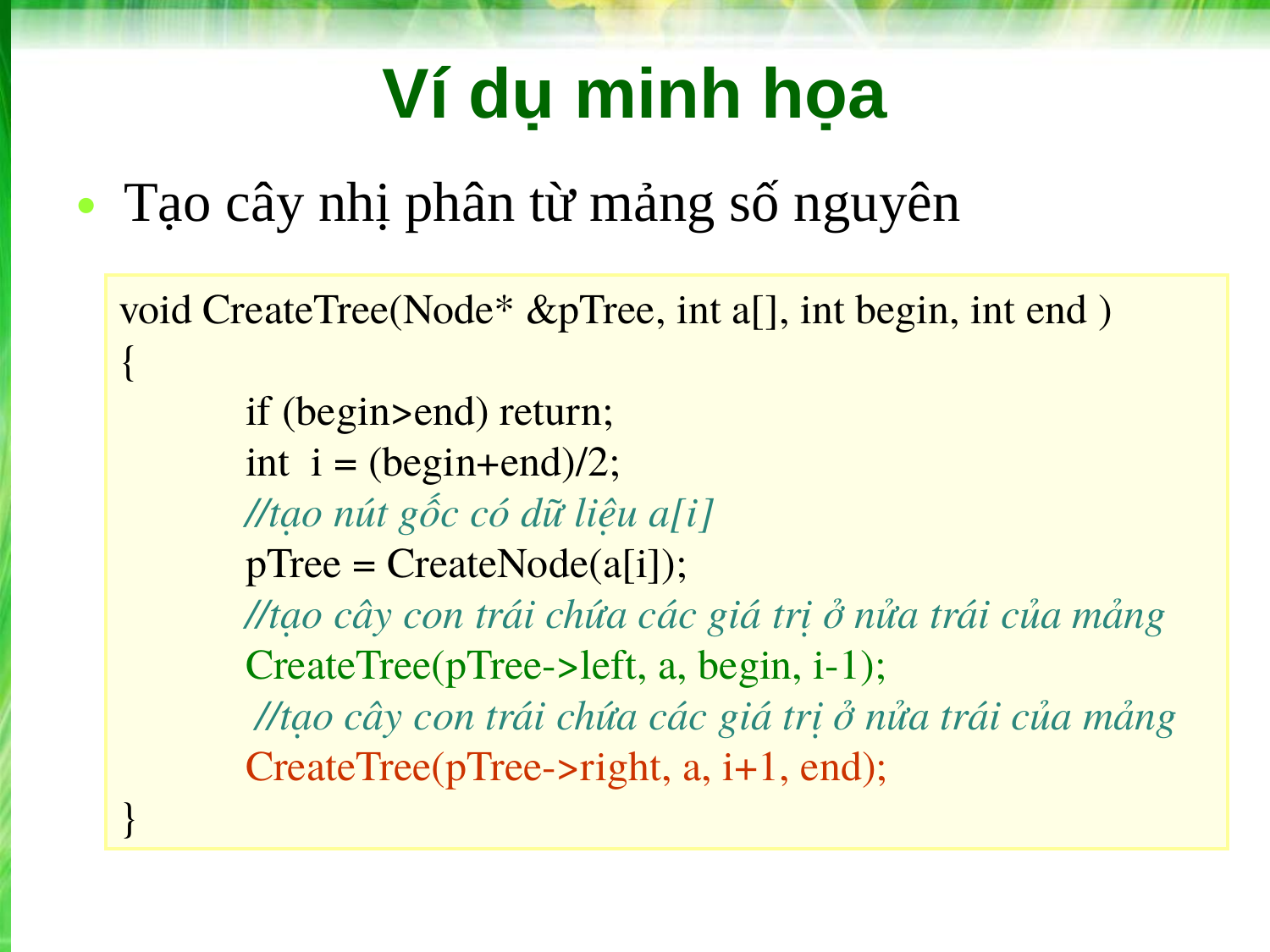

# Ví dụ minh họa
Tạo cây nhị phân từ mảng số nguyên
void CreateTree(Node* &pTree, int a[], int begin, int end )
{
	if (begin>end) return;
	int  i = (begin+end)/2;
	//tạo nút gốc có dữ liệu a[i]
	pTree = CreateNode(a[i]);
	//tạo cây con trái chứa các giá trị ở nửa trái của mảng
	CreateTree(pTree->left, a, begin, i-1);
	 //tạo cây con trái chứa các giá trị ở nửa trái của mảng
	CreateTree(pTree->right, a, i+1, end);
}
33